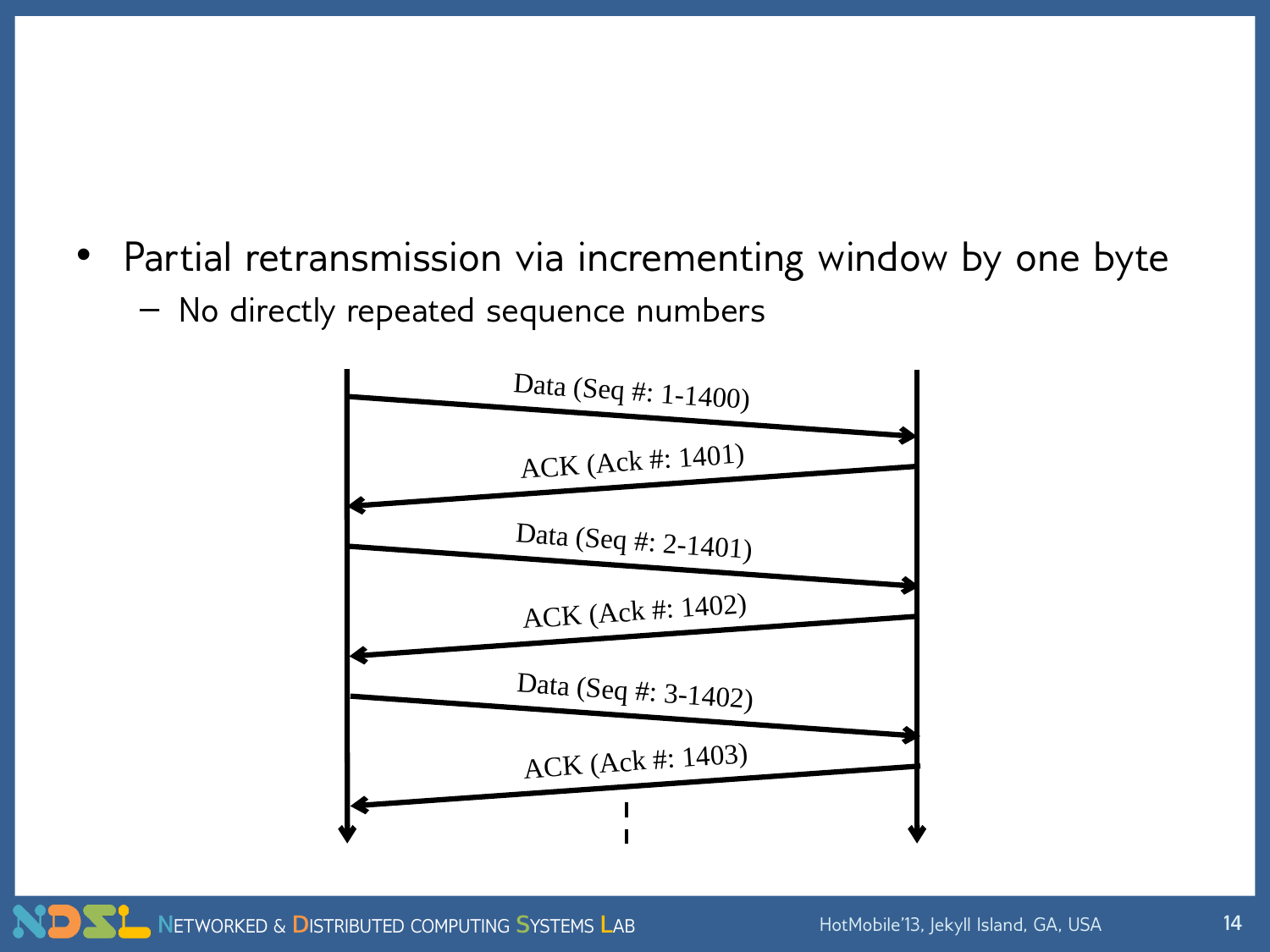

# Quasi Retransmission
Partial retransmission via incrementing window by one byte
No directly repeated sequence numbers
Data (Seq #: 1-1400)
ACK (Ack #: 1401)
Data (Seq #: 2-1401)
ACK (Ack #: 1402)
Data (Seq #: 3-1402)
ACK (Ack #: 1403)
14
HotMobile’13, Jekyll Island, GA, USA